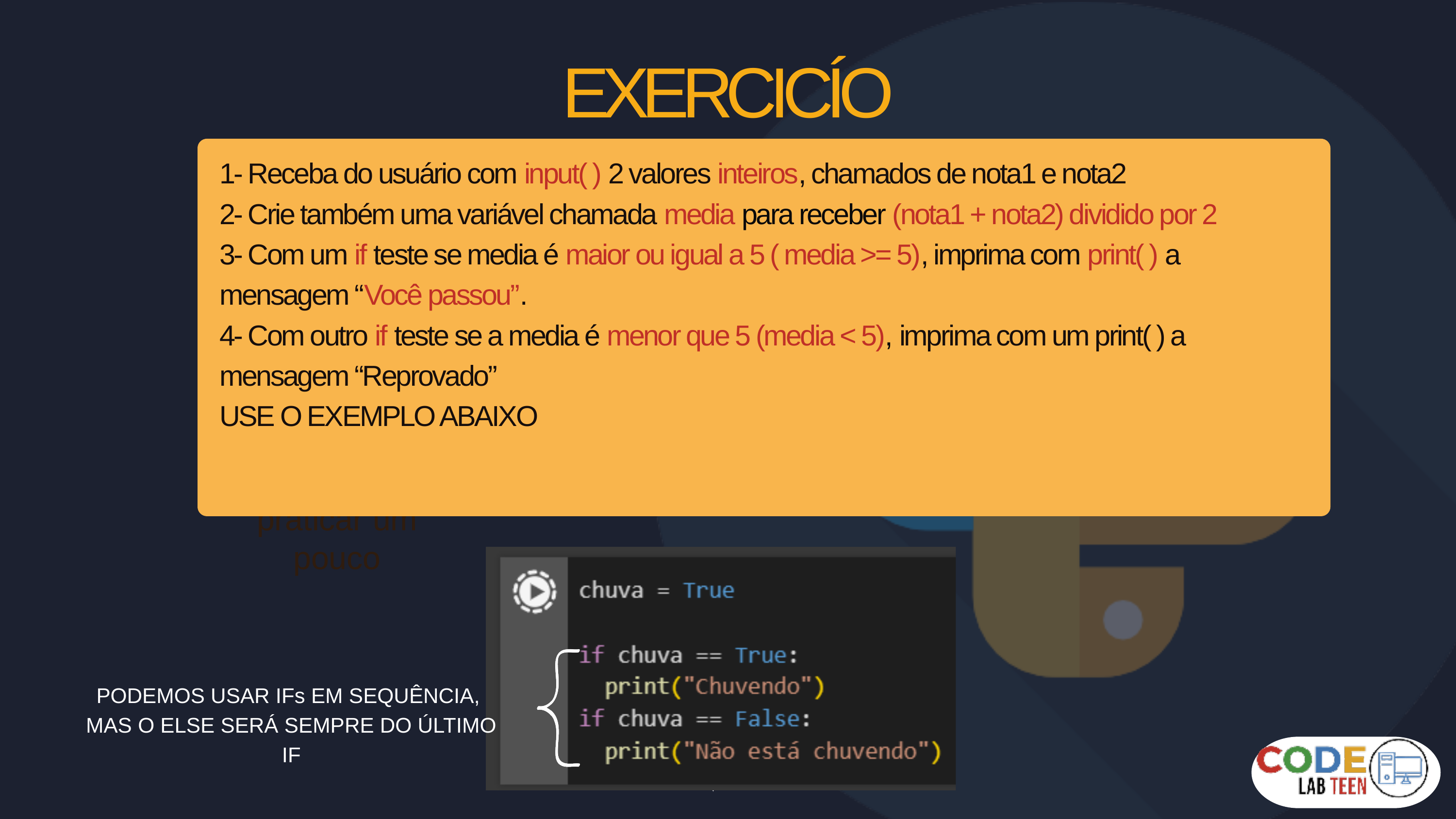

EXERCICÍO

1- Receba do usuário com input( ) 2 valores inteiros, chamados de nota1 e nota2
2- Crie também uma variável chamada media para receber (nota1 + nota2) dividido por 2
3- Com um if teste se media é maior ou igual a 5 ( media >= 5), imprima com print( ) a mensagem “Você passou”.
4- Com outro if teste se a media é menor que 5 (media < 5), imprima com um print( ) a mensagem “Reprovado”
USE O EXEMPLO ABAIXO

Vamos praticar um pouco

PODEMOS USAR IFs EM SEQUÊNCIA,
MAS O ELSE SERÁ SEMPRE DO ÚLTIMO IF